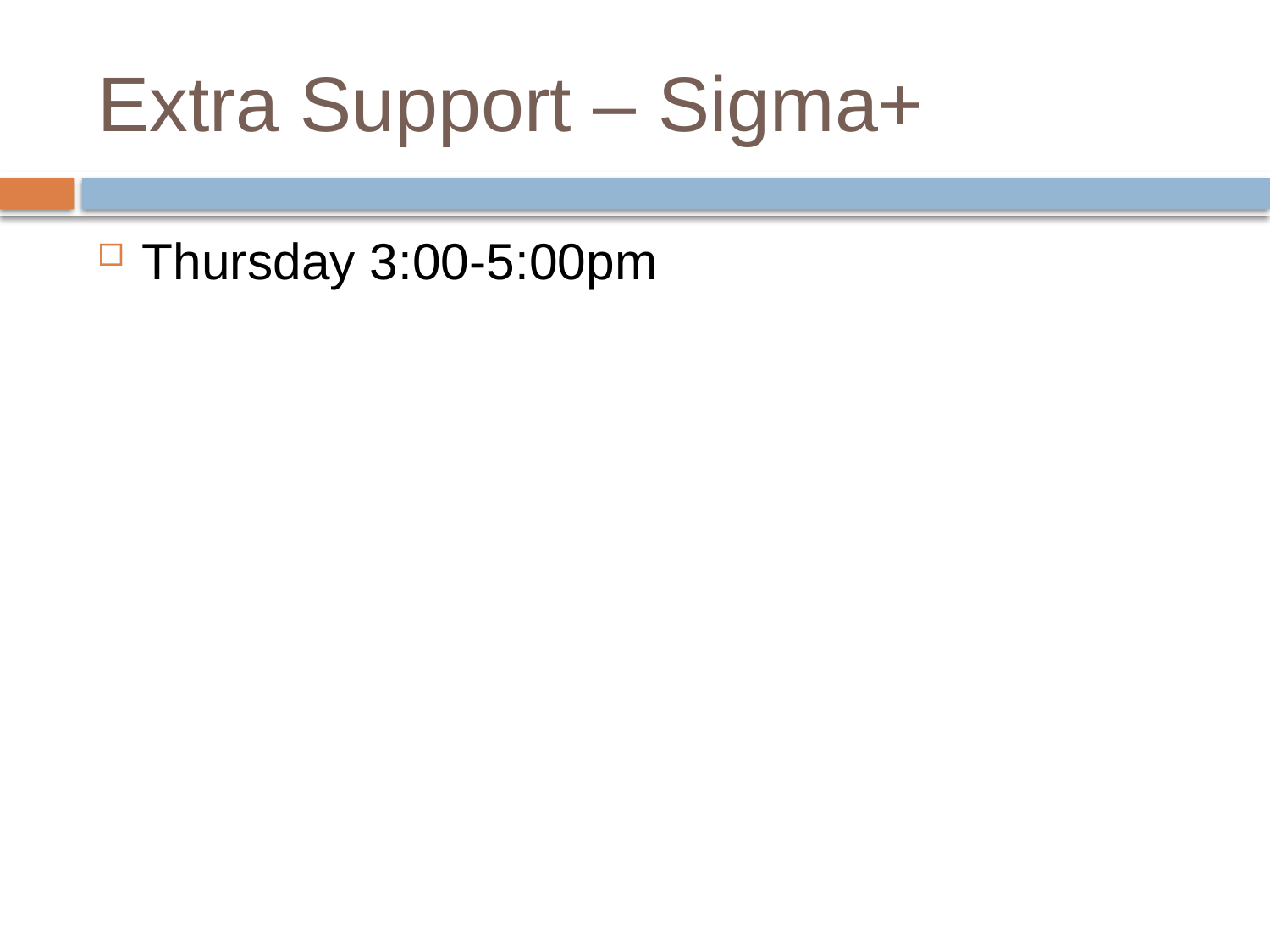

# Extra Support – Sigma+
Thursday 3:00-5:00pm